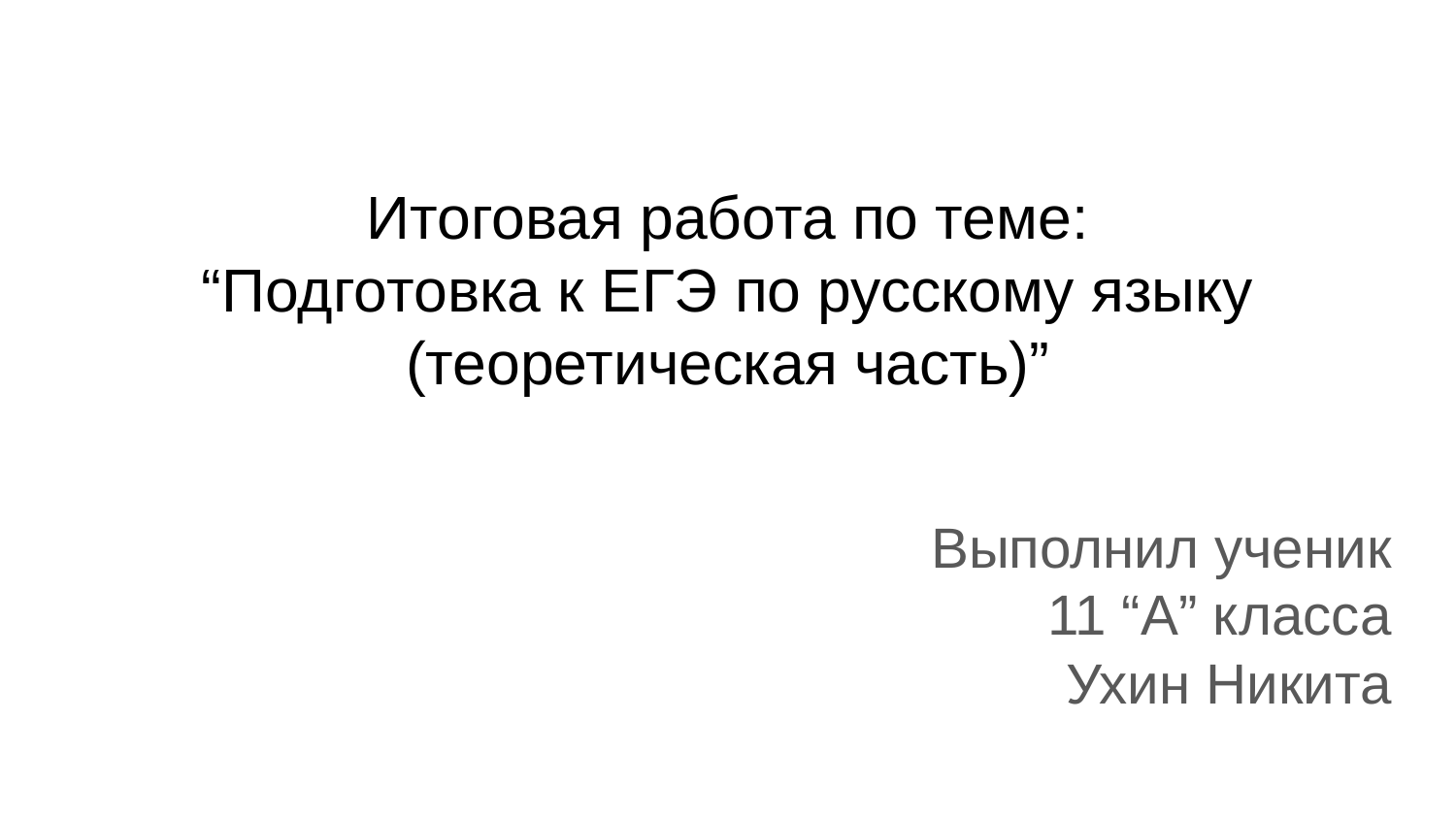

# Итоговая работа по теме:
“Подготовка к ЕГЭ по русскому языку (теоретическая часть)”
Выполнил ученик 11 “А” класса
Ухин Никита